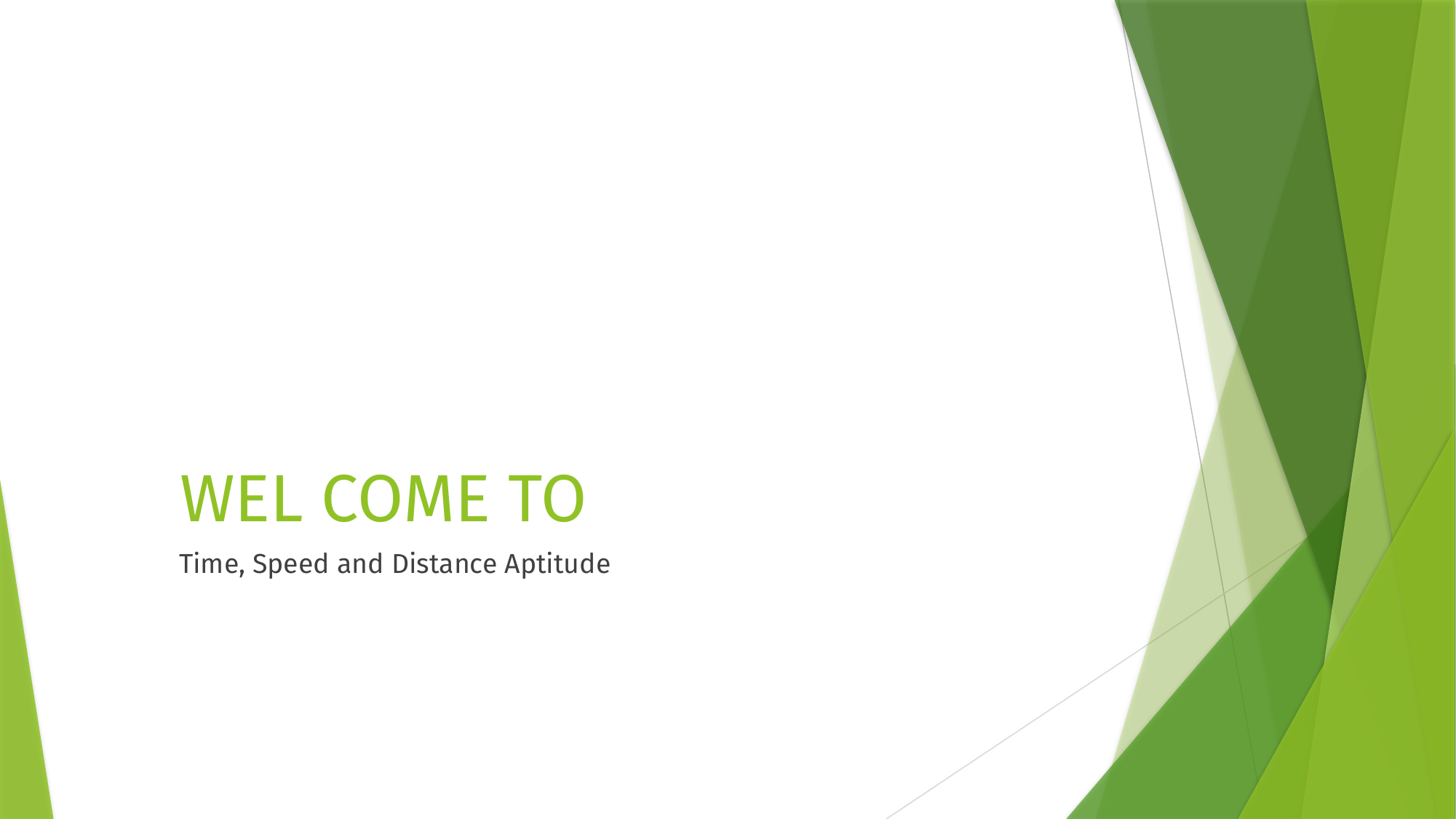

# WEL COME TO
            Time, Speed and Distance Aptitude